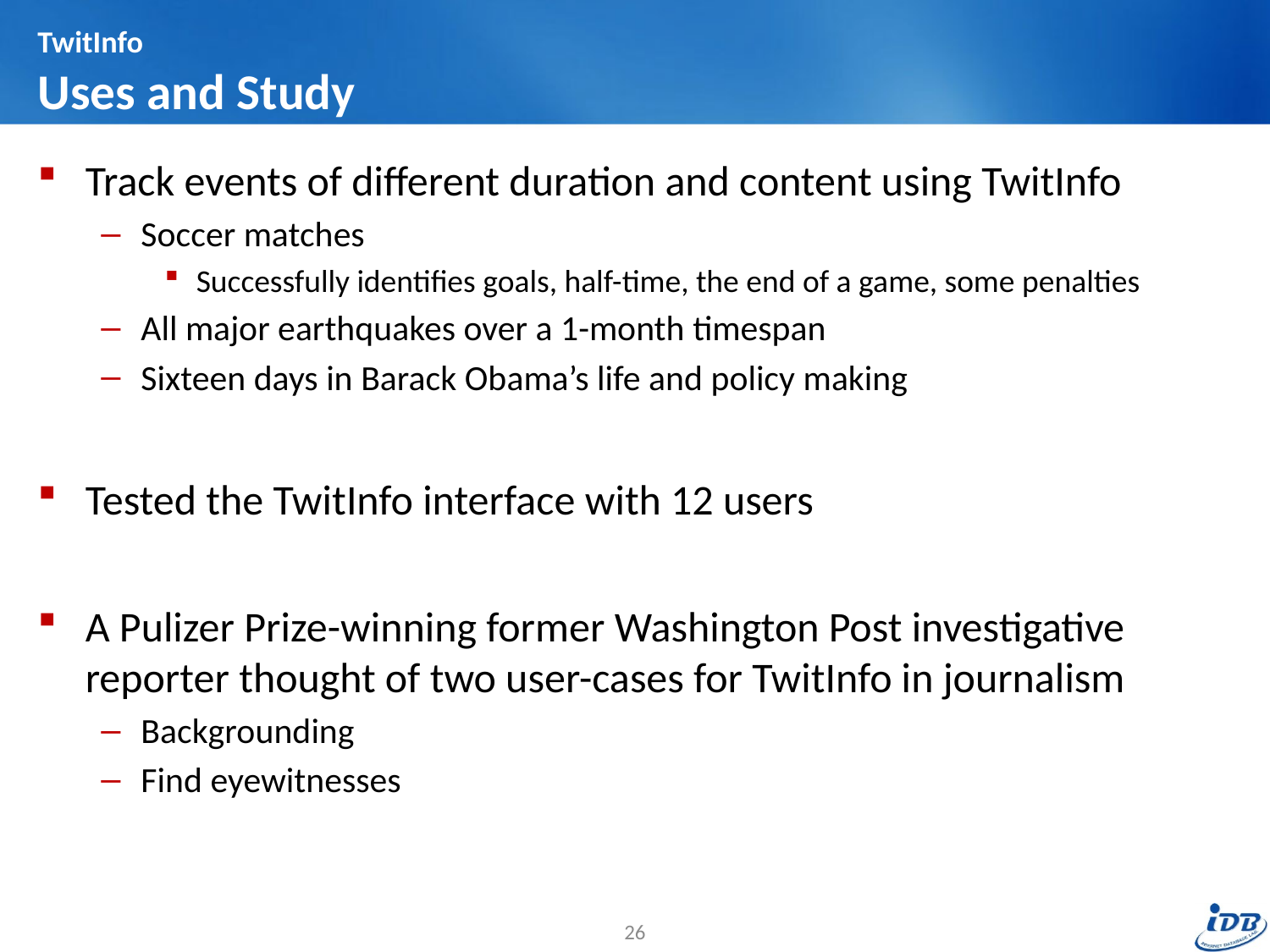

# TwitInfo Uses and Study
Track events of different duration and content using TwitInfo
Soccer matches
Successfully identifies goals, half-time, the end of a game, some penalties
All major earthquakes over a 1-month timespan
Sixteen days in Barack Obama’s life and policy making

Tested the TwitInfo interface with 12 users

A Pulizer Prize-winning former Washington Post investigative reporter thought of two user-cases for TwitInfo in journalism
Backgrounding
Find eyewitnesses
26